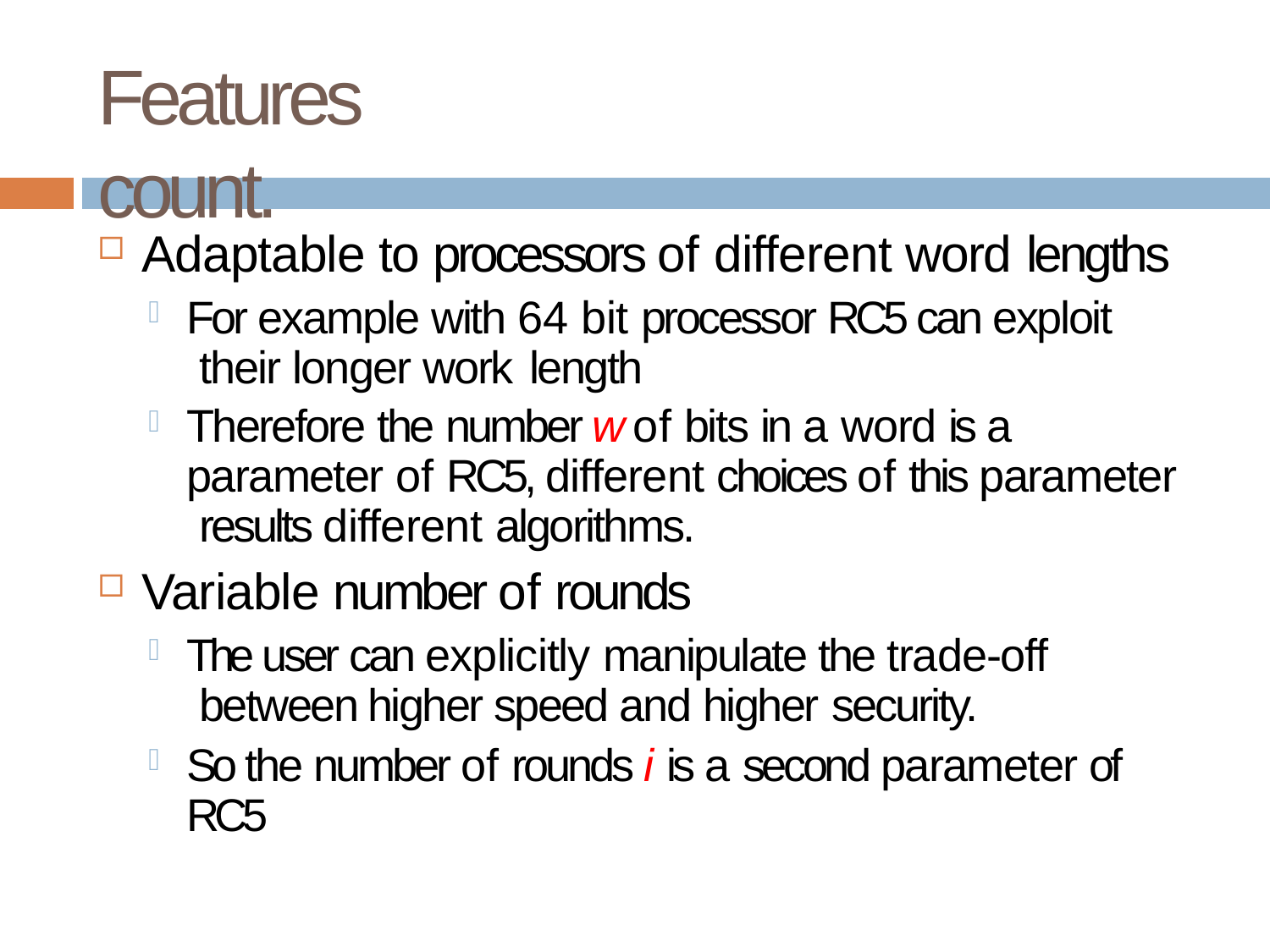

# Features count.
Adaptable to processors of different word lengths
For example with 64 bit processor RC5 can exploit  their longer work length
Therefore the number w of bits in a word is a  parameter of RC5, different choices of this parameter  results different algorithms.
Variable number of rounds
The user can explicitly manipulate the trade-off  between higher speed and higher security.
So the number of rounds i is a second parameter of  RC5